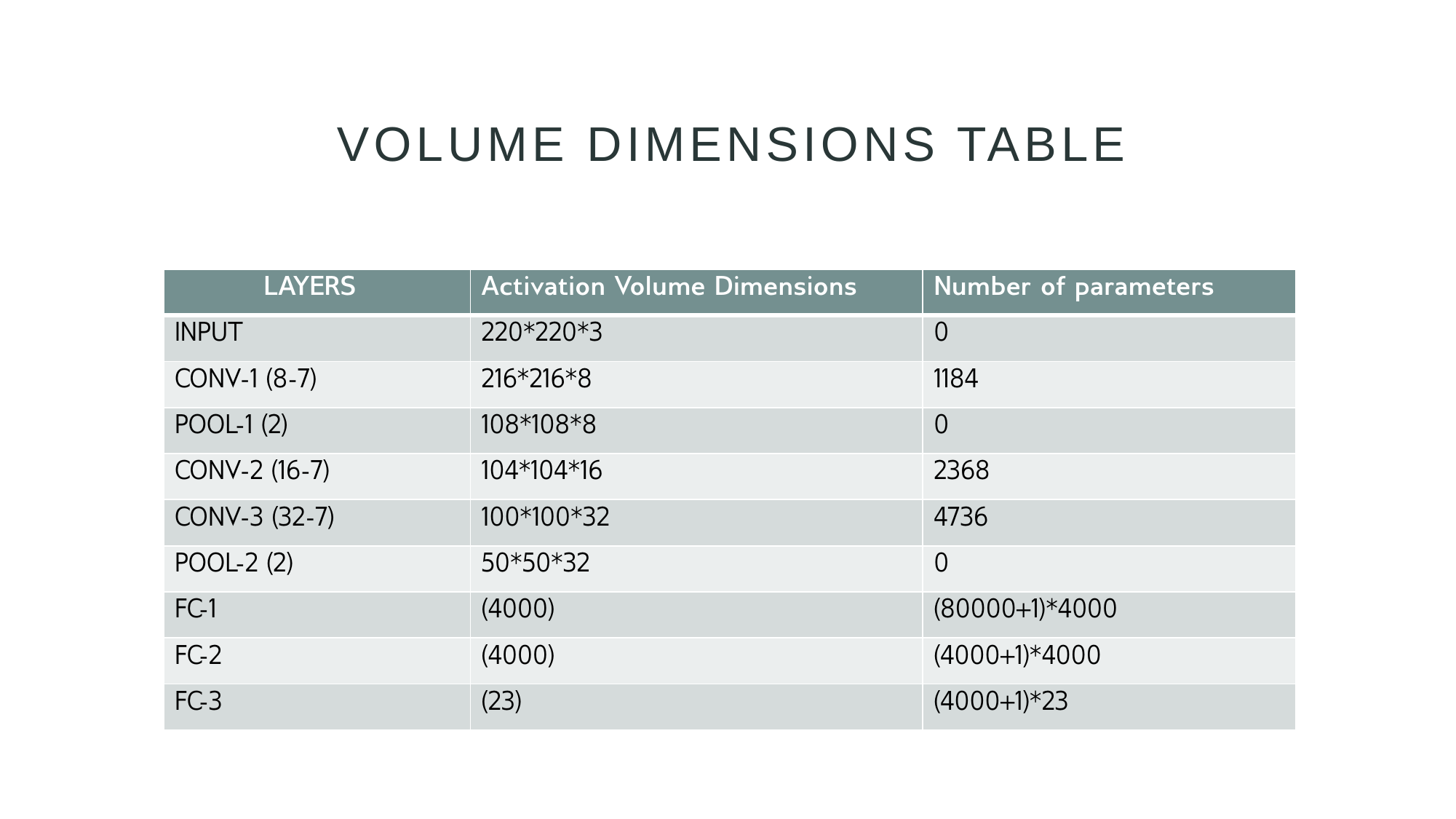

# VOLUME DIMENSIONS TABLE
| LAYERS | Activation Volume Dimensions | Number of parameters |
| --- | --- | --- |
| INPUT | 220\*220\*3 | 0 |
| CONV-1 (8-7) | 216\*216\*8 | 1184 |
| POOL-1 (2) | 108\*108\*8 | 0 |
| CONV-2 (16-7) | 104\*104\*16 | 2368 |
| CONV-3 (32-7) | 100\*100\*32 | 4736 |
| POOL-2 (2) | 50\*50\*32 | 0 |
| FC-1 | (4000) | (80000+1)\*4000 |
| FC-2 | (4000) | (4000+1)\*4000 |
| FC-3 | (23) | (4000+1)\*23 |